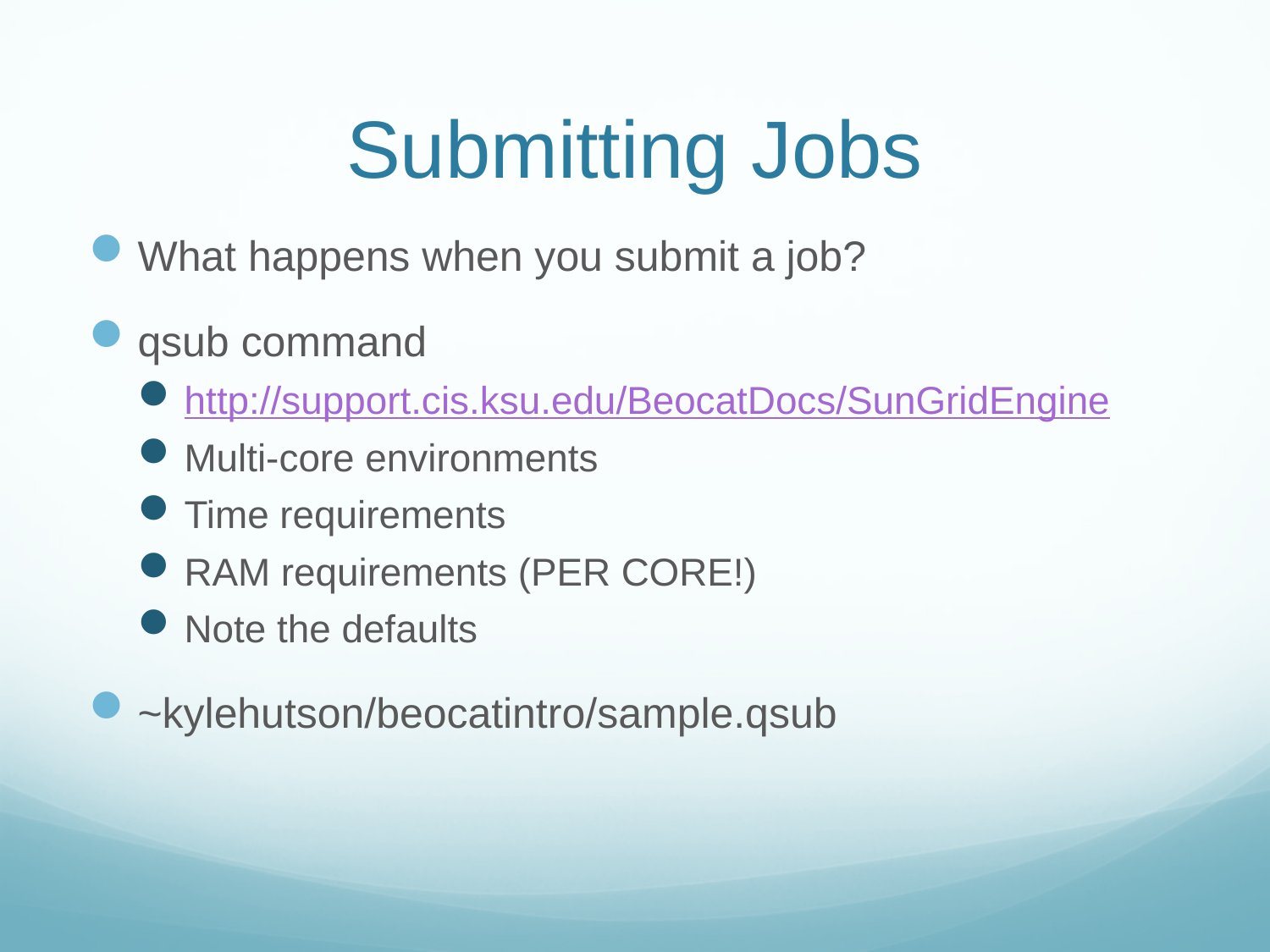

# Submitting Jobs
What happens when you submit a job?
qsub command
http://support.cis.ksu.edu/BeocatDocs/SunGridEngine
Multi-core environments
Time requirements
RAM requirements (PER CORE!)
Note the defaults
~kylehutson/beocatintro/sample.qsub